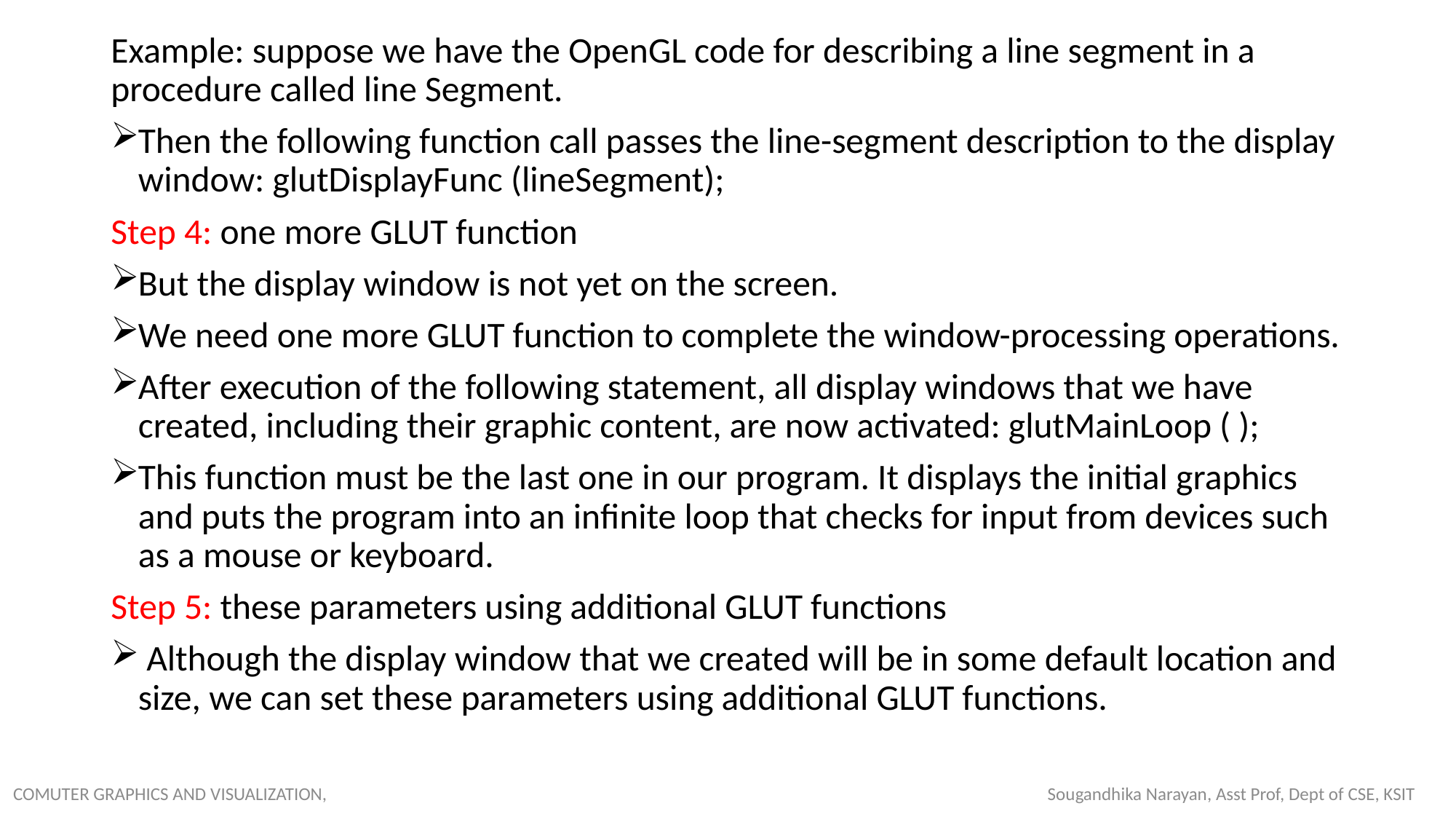

Example: suppose we have the OpenGL code for describing a line segment in a procedure called line Segment.
Then the following function call passes the line-segment description to the display window: glutDisplayFunc (lineSegment);
Step 4: one more GLUT function
But the display window is not yet on the screen.
We need one more GLUT function to complete the window-processing operations.
After execution of the following statement, all display windows that we have created, including their graphic content, are now activated: glutMainLoop ( );
This function must be the last one in our program. It displays the initial graphics and puts the program into an infinite loop that checks for input from devices such as a mouse or keyboard.
Step 5: these parameters using additional GLUT functions
 Although the display window that we created will be in some default location and size, we can set these parameters using additional GLUT functions.
COMUTER GRAPHICS AND VISUALIZATION,                                                                                                                                                                             Sougandhika Narayan, Asst Prof, Dept of CSE, KSIT